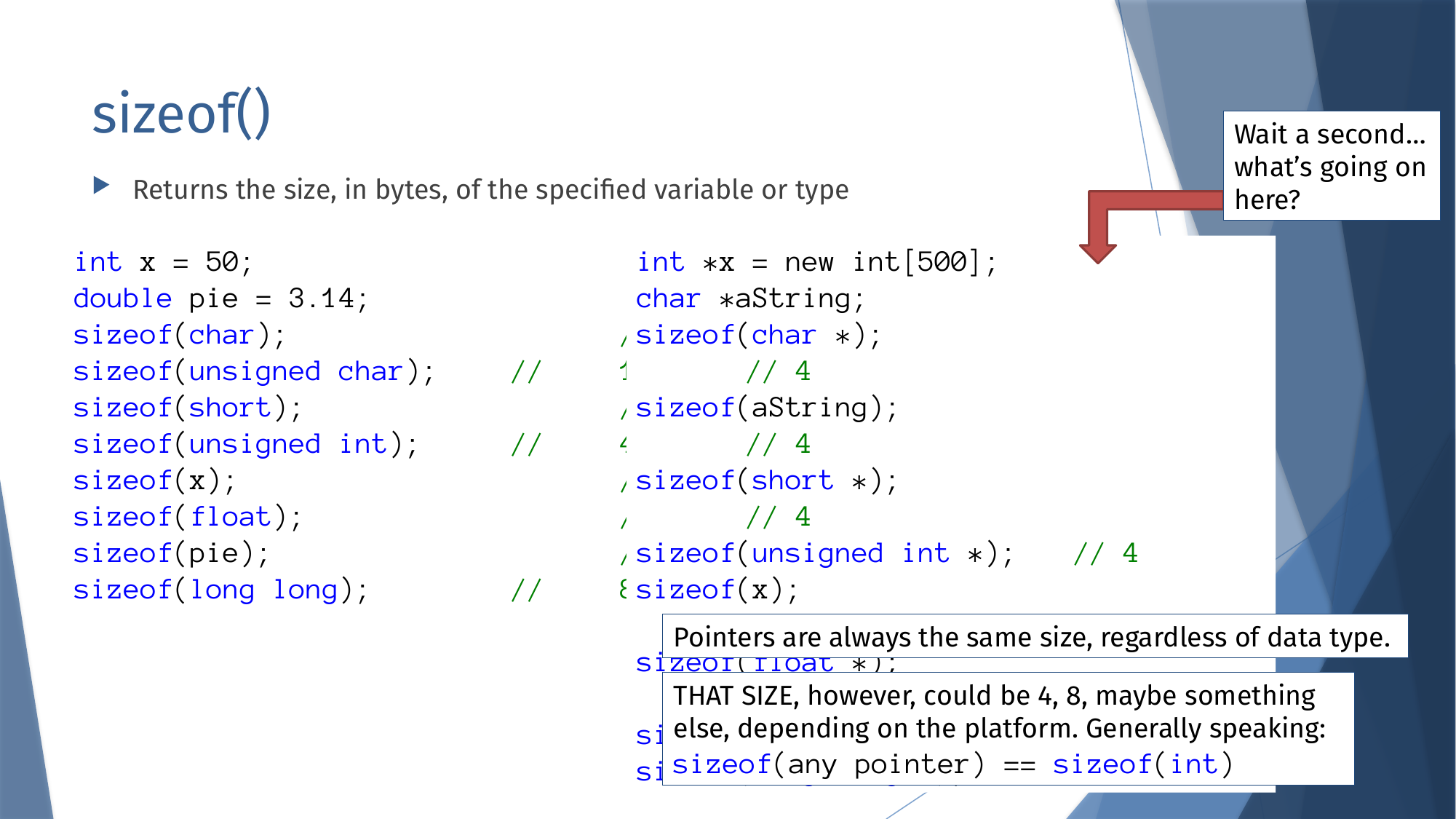

# sizeof()
Wait a second… what’s going on here?

Returns the size, in bytes, of the specified variable or type

int x = 50;
double pie = 3.14;
sizeof(char);				//	1
sizeof(unsigned char);	//	1
sizeof(short);			//	2
sizeof(unsigned int);	//	4
sizeof(x);				//	4
sizeof(float);			//	4
sizeof(pie);				//	8
sizeof(long long);		//	8
int *x = new int[500];
char *aString;
sizeof(char *);				// 4
sizeof(aString);				// 4
sizeof(short *);				// 4
sizeof(unsigned int *);	// 4
sizeof(x);					// 4
sizeof(float *);				// 4
sizeof(double *);			// 4
sizeof(long long *);		// 4
Pointers are always the same size, regardless of data type.
THAT SIZE, however, could be 4, 8, maybe something else, depending on the platform. Generally speaking:
sizeof(any pointer) == sizeof(int)